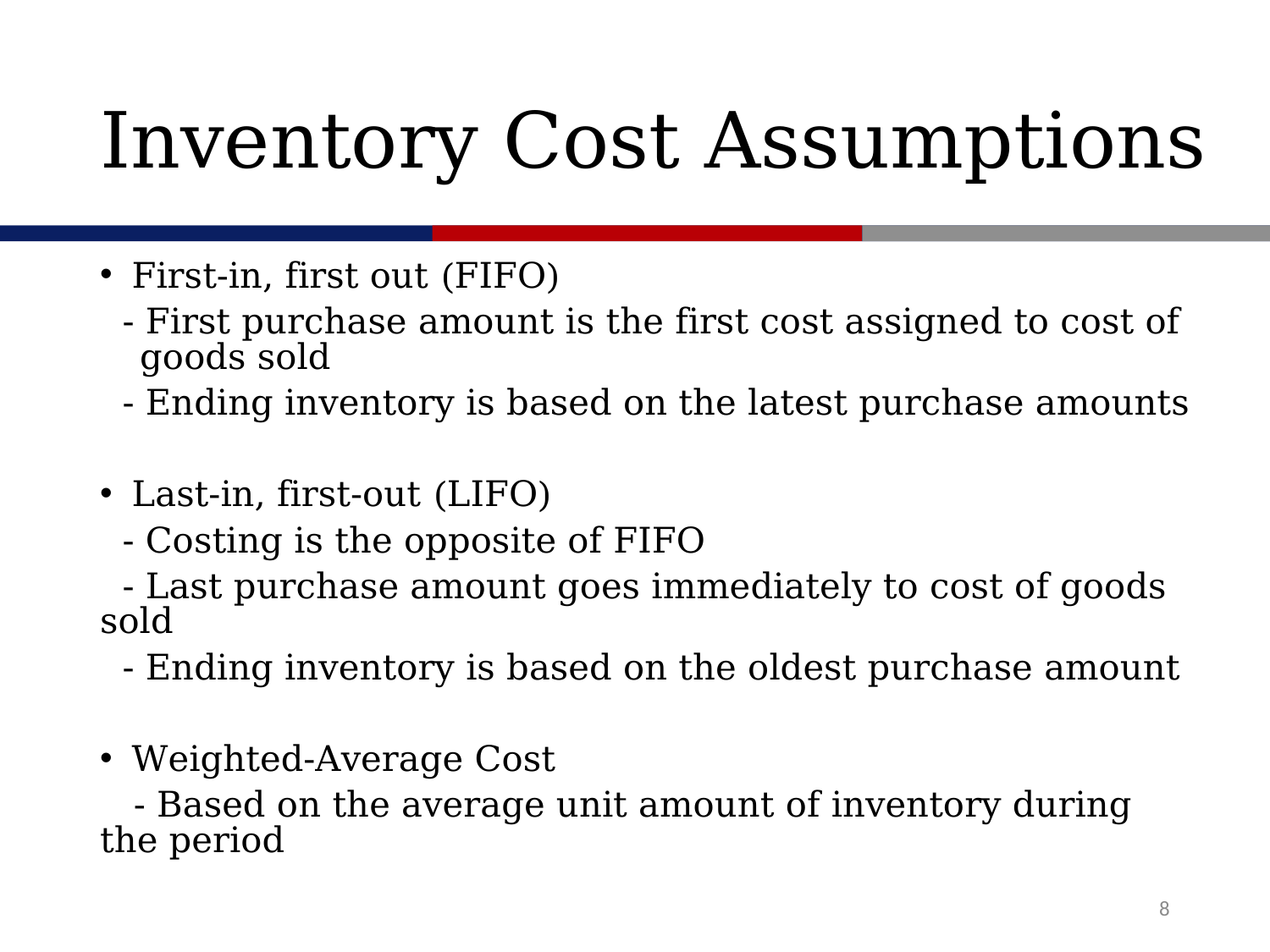

# Inventory Cost Assumptions
First-in, first out (FIFO)
  - First purchase amount is the first cost assigned to cost of goods sold
  - Ending inventory is based on the latest purchase amounts

Last-in, first-out (LIFO)
  - Costing is the opposite of FIFO
  - Last purchase amount goes immediately to cost of goods sold
  - Ending inventory is based on the oldest purchase amount

Weighted-Average Cost
   - Based on the average unit amount of inventory during the period
8